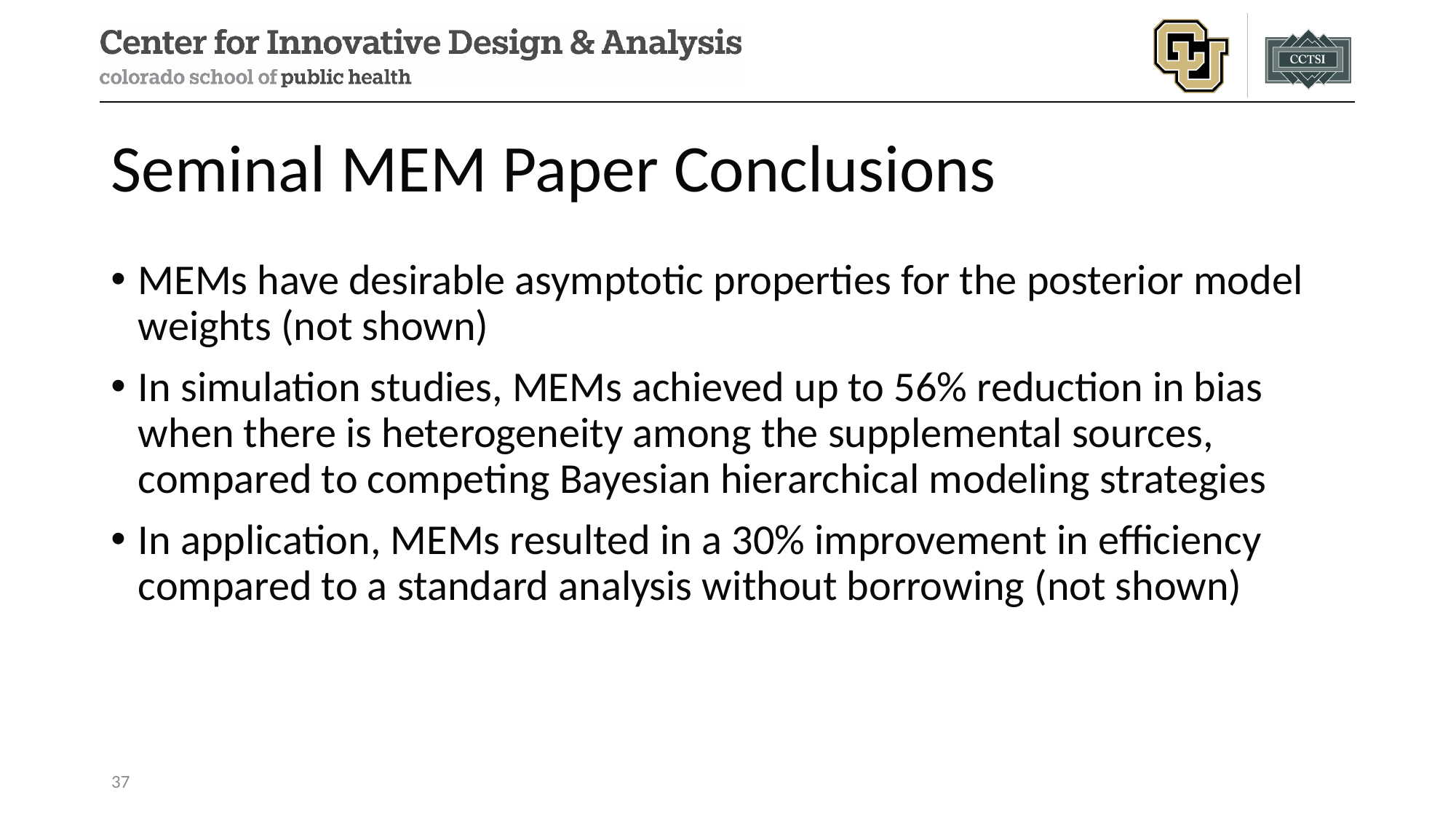

# Seminal MEM Paper Conclusions
MEMs have desirable asymptotic properties for the posterior model weights (not shown)
In simulation studies, MEMs achieved up to 56% reduction in bias when there is heterogeneity among the supplemental sources, compared to competing Bayesian hierarchical modeling strategies
In application, MEMs resulted in a 30% improvement in efficiency compared to a standard analysis without borrowing (not shown)

37